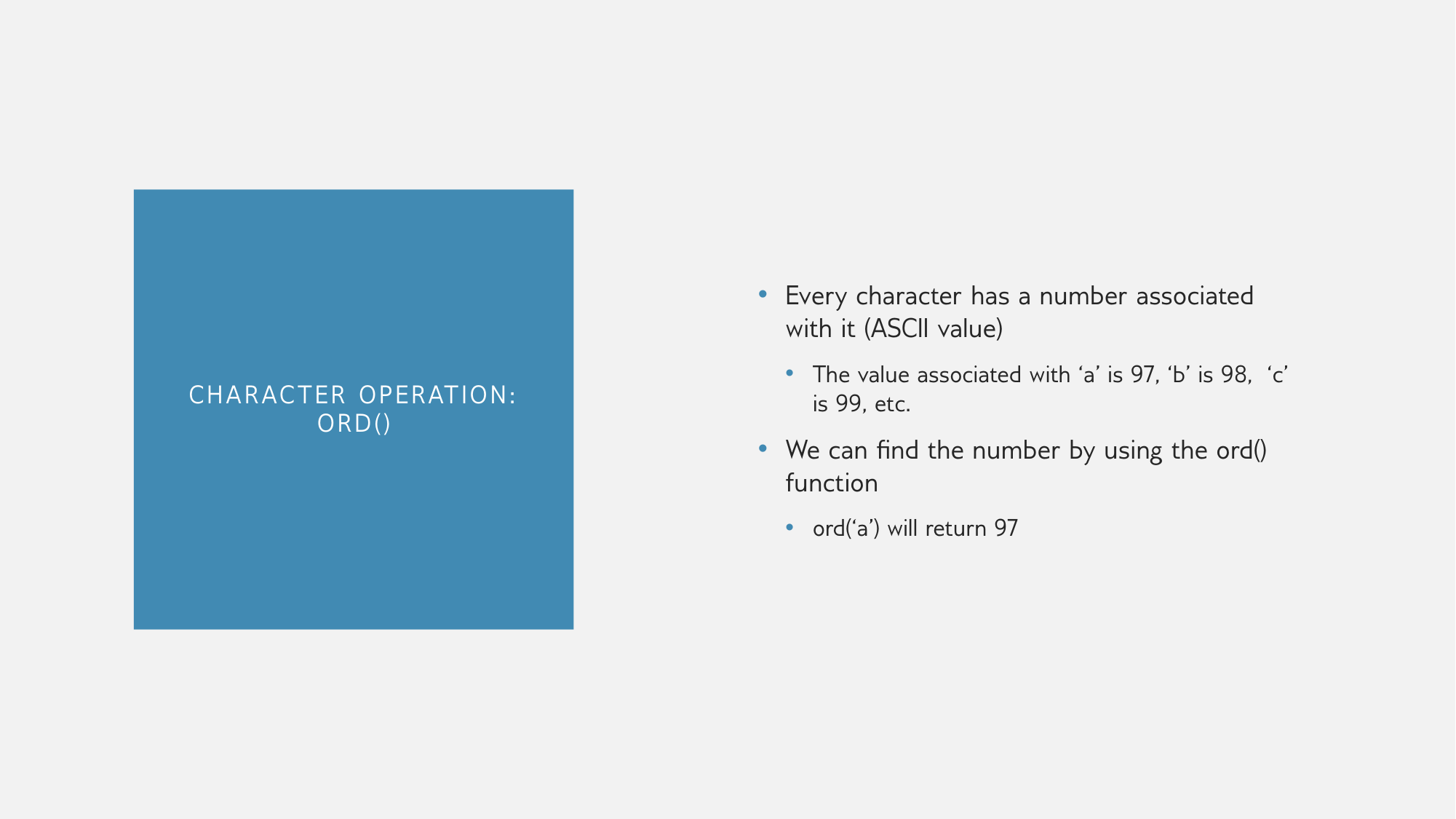

Every character has a number associated with it (ASCII value)
The value associated with ‘a’ is 97, ‘b’ is 98,  ‘c’ is 99, etc.
We can find the number by using the ord() function
ord(‘a’) will return 97
# Character Operation: ord()